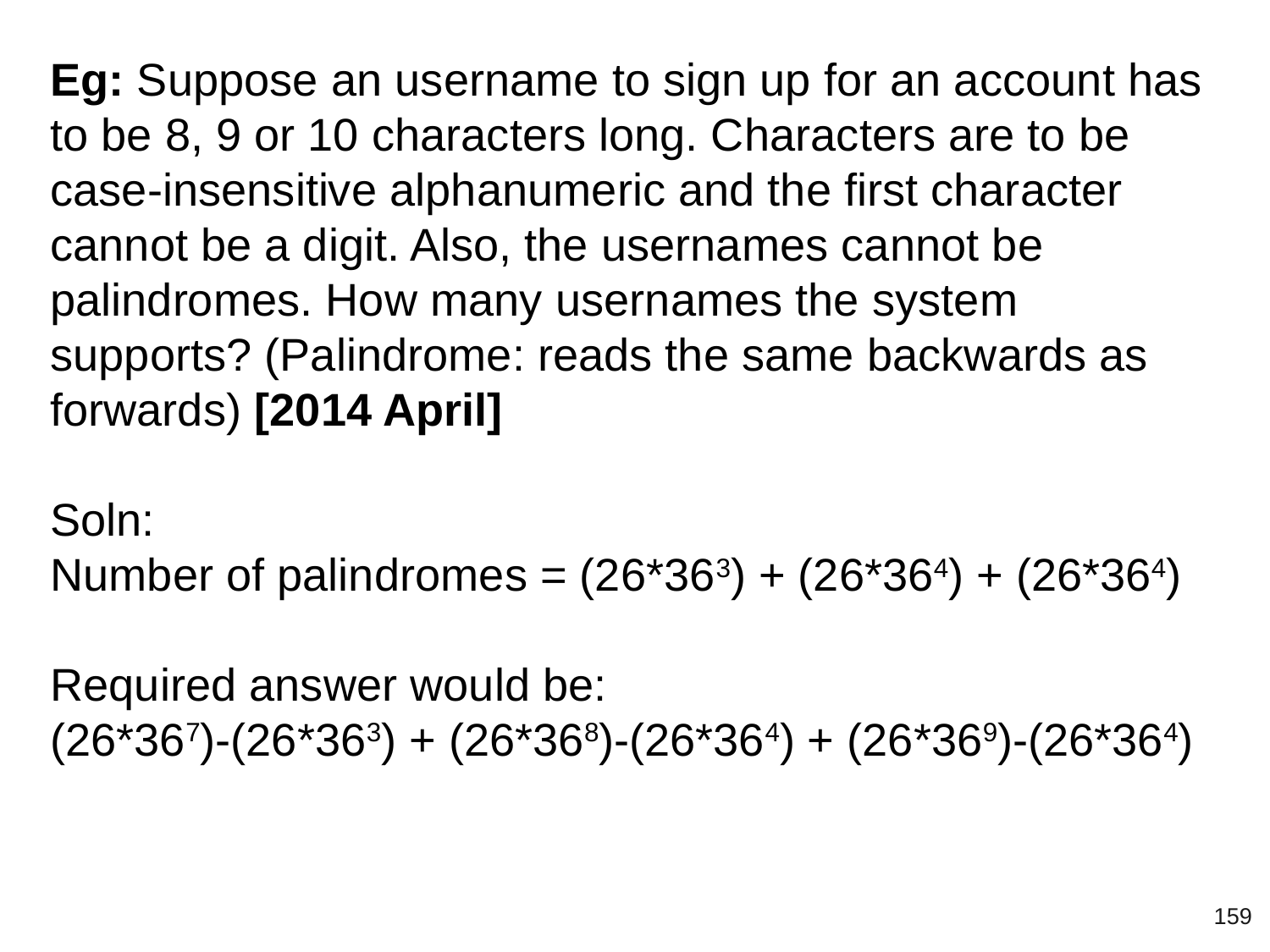

Eg: Suppose an username to sign up for an account has to be 8, 9 or 10 characters long. Characters are to be case-insensitive alphanumeric and the first character cannot be a digit. Also, the usernames cannot be palindromes. How many usernames the system supports? (Palindrome: reads the same backwards as forwards) [2014 April]

Soln:
Number of palindromes = (26*363) + (26*364) + (26*364)

Required answer would be:
(26*367)-(26*363) + (26*368)-(26*364) + (26*369)-(26*364)
159